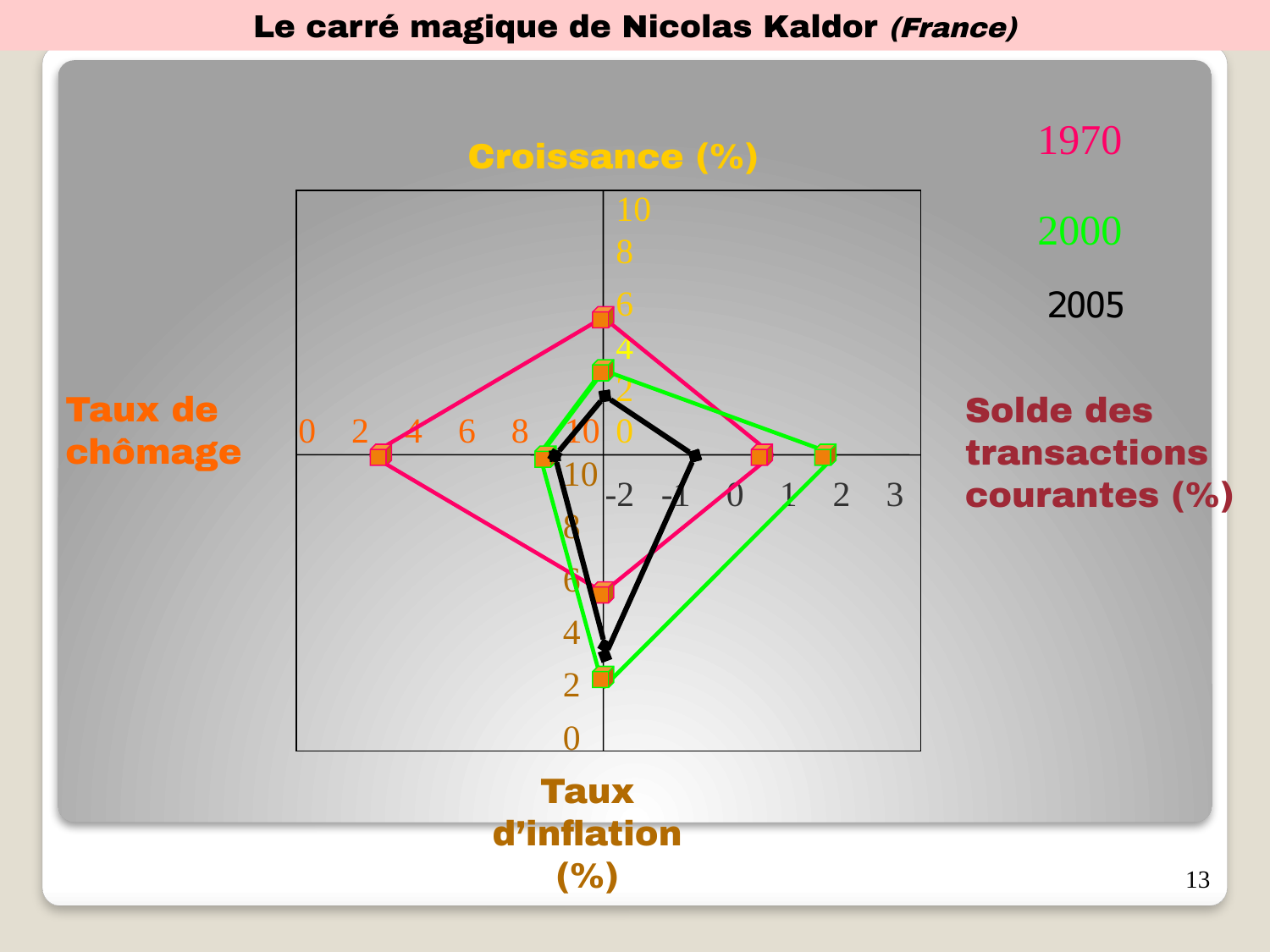

Le carré magique de Nicolas Kaldor (France)
1970
Croissance (%)
10

2000
8
6
2005

4

2

Taux de chômage
Solde des transactions courantes (%)

0    2    4    6    8    10
0

10

-2   -1    0    1    2    3
8
6

4
2

0
Taux d’inflation (%)
13